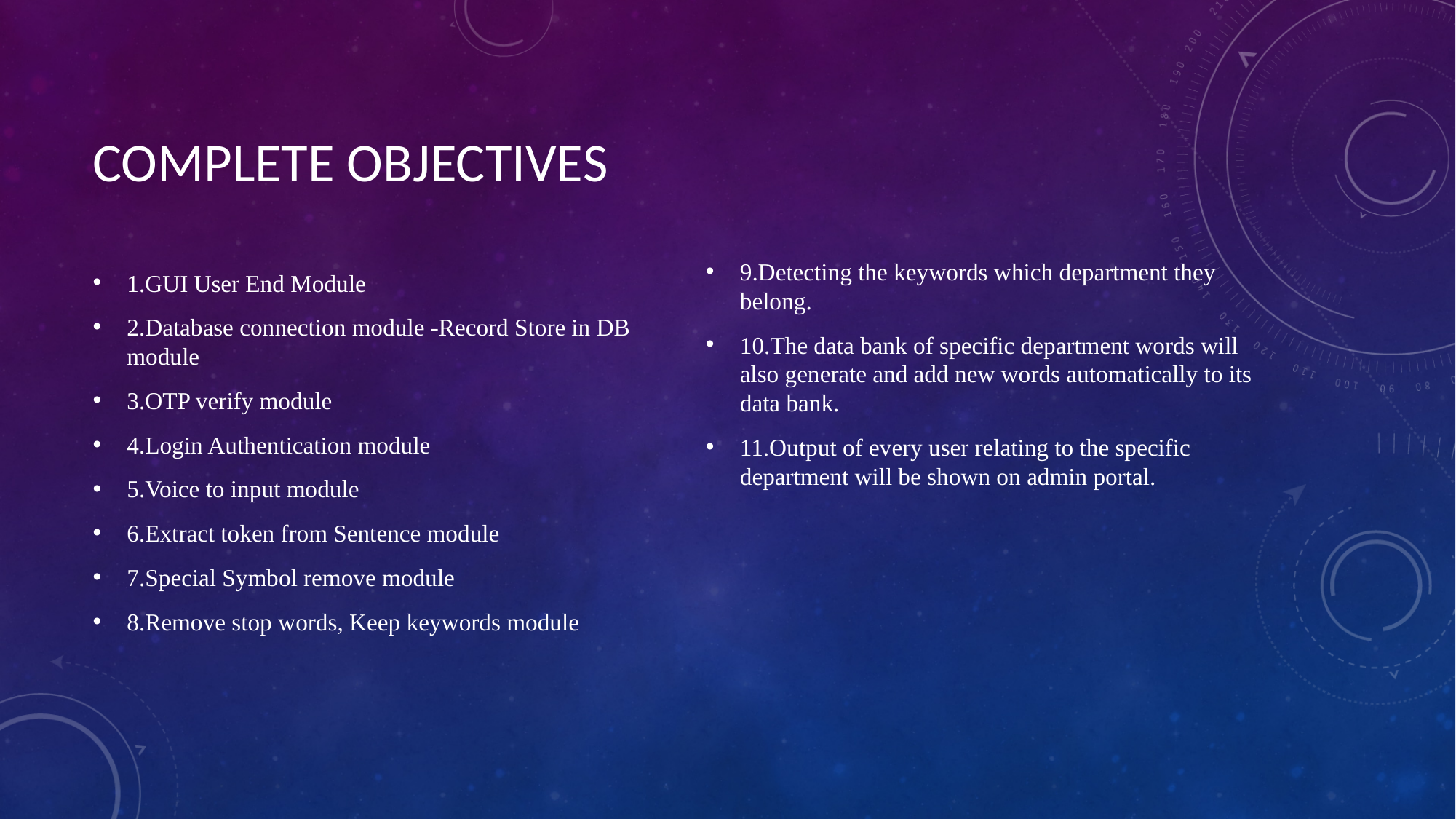

# Complete objectives

9.Detecting the keywords which department they belong.
10.The data bank of specific department words will also generate and add new words automatically to its data bank.
11.Output of every user relating to the specific department will be shown on admin portal.

1.GUI User End Module
2.Database connection module -Record Store in DB module
3.OTP verify module
4.Login Authentication module
5.Voice to input module
6.Extract token from Sentence module
7.Special Symbol remove module
8.Remove stop words, Keep keywords module